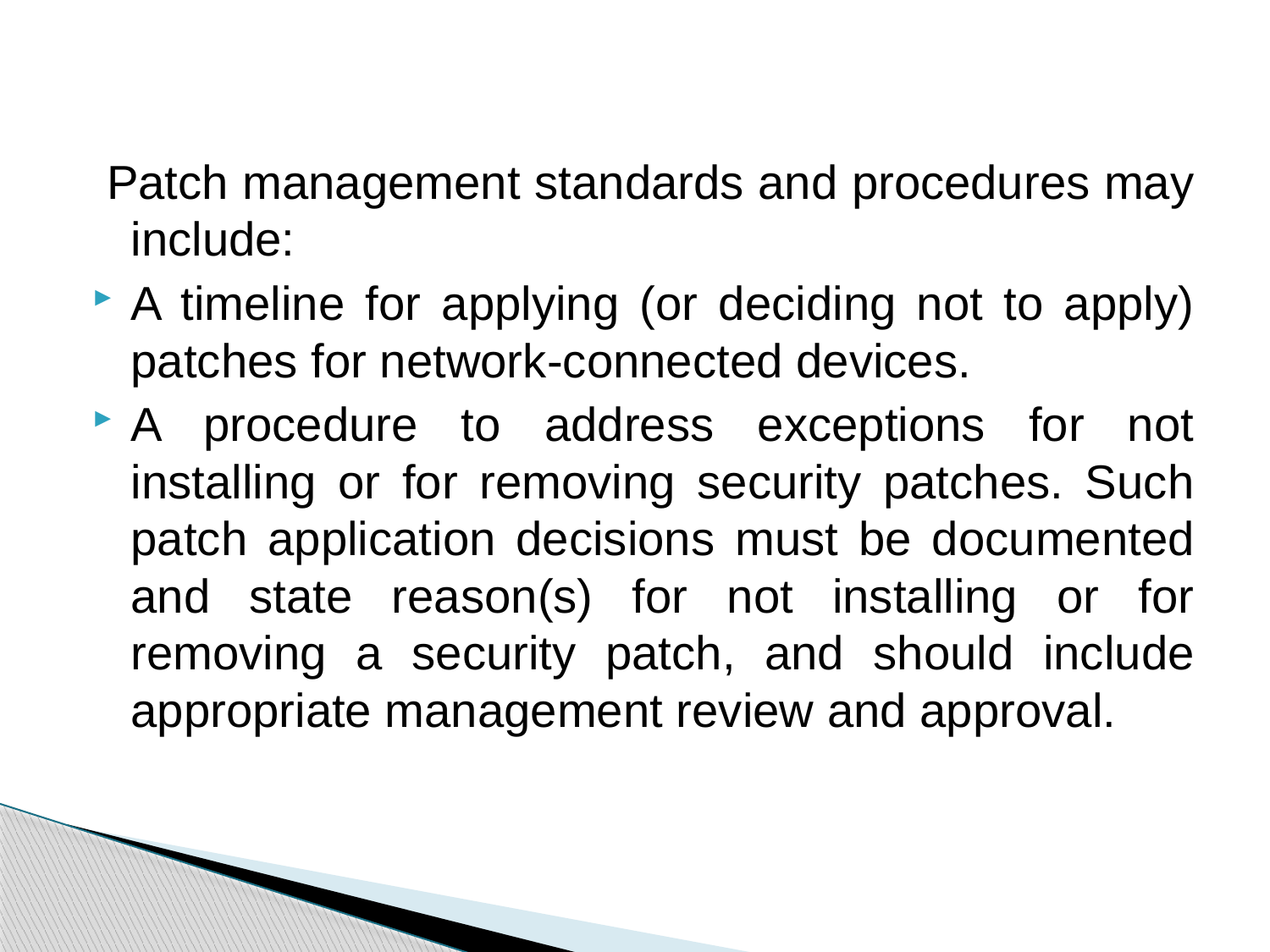

Patch management standards and procedures may include:
A timeline for applying (or deciding not to apply) patches for network-connected devices.
A procedure to address exceptions for not installing or for removing security patches. Such patch application decisions must be documented and state reason(s) for not installing or for removing a security patch, and should include appropriate management review and approval.